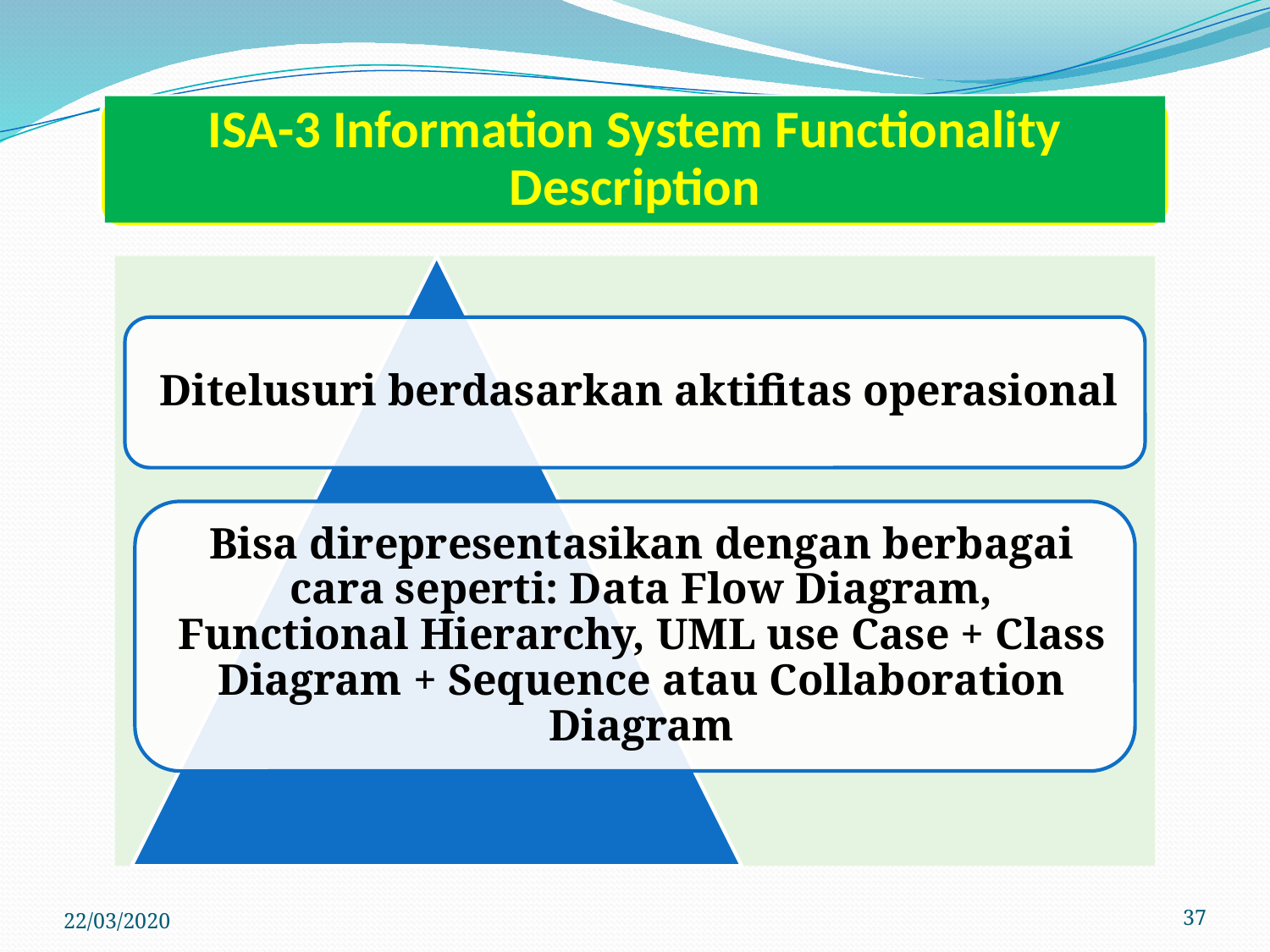

ISA-3 Information System Functionality Description
Ditelusuri berdasarkan aktifitas operasional
Bisa direpresentasikan dengan berbagai cara seperti: Data Flow Diagram, Functional Hierarchy, UML use Case + Class Diagram + Sequence atau Collaboration Diagram
22/03/2020
37